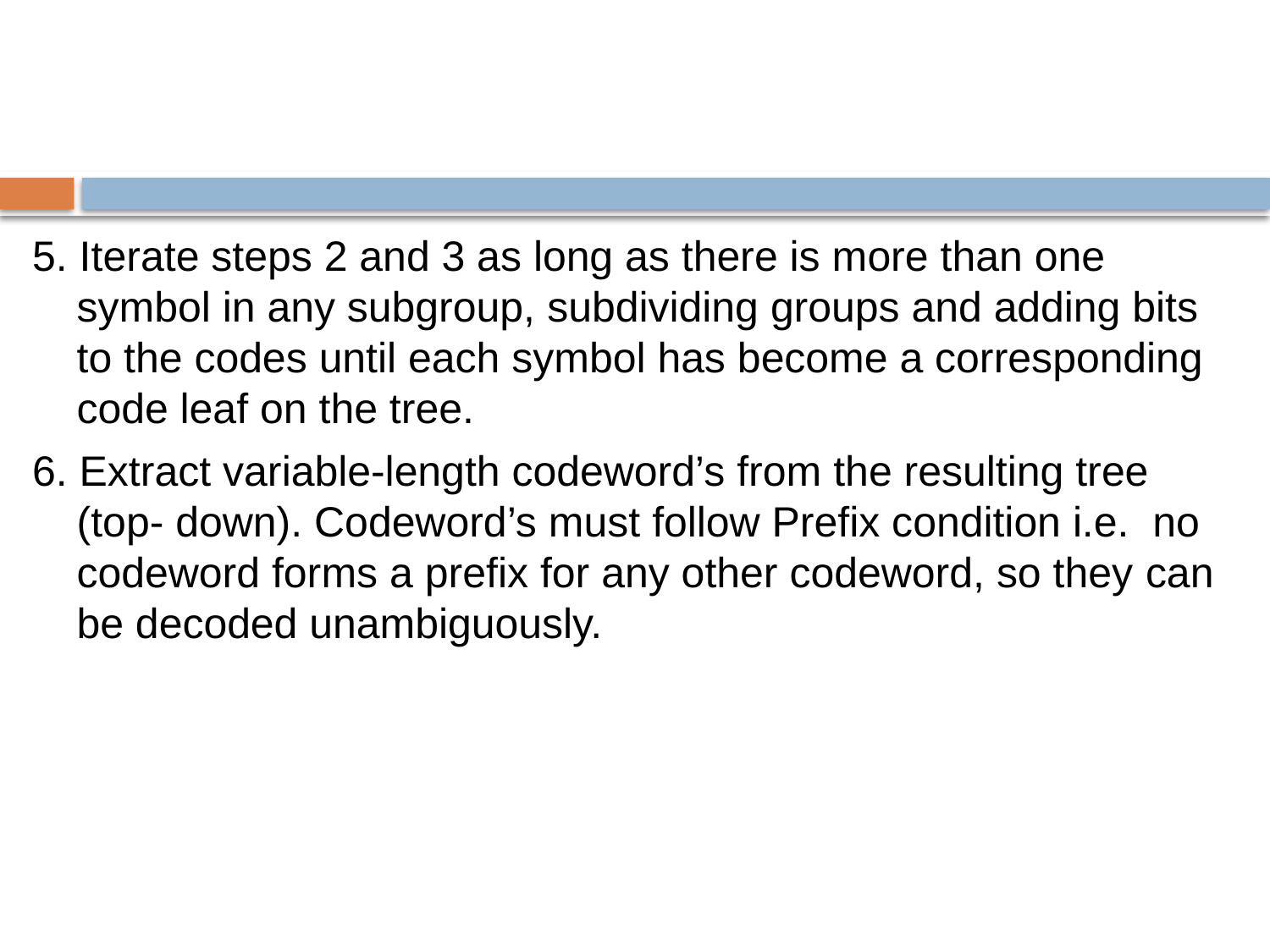

#
5. Iterate steps 2 and 3 as long as there is more than one symbol in any subgroup, subdividing groups and adding bits to the codes until each symbol has become a corresponding code leaf on the tree.
6. Extract variable-length codeword’s from the resulting tree (top- down). Codeword’s must follow Prefix condition i.e.  no codeword forms a prefix for any other codeword, so they can be decoded unambiguously.